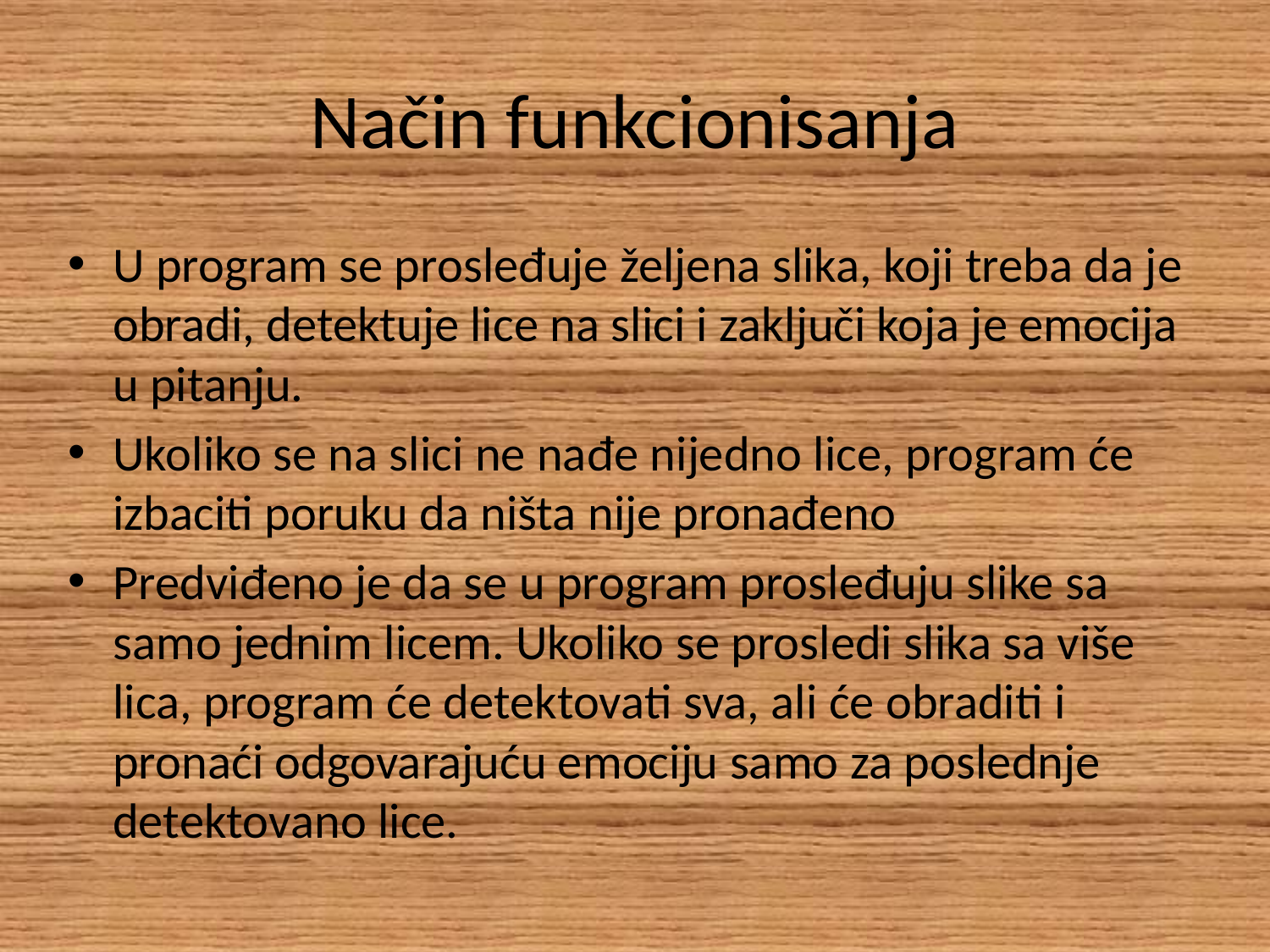

# Način funkcionisanja
U program se prosleđuje željena slika, koji treba da je obradi, detektuje lice na slici i zaključi koja je emocija u pitanju.
Ukoliko se na slici ne nađe nijedno lice, program će izbaciti poruku da ništa nije pronađeno
Predviđeno je da se u program prosleđuju slike sa samo jednim licem. Ukoliko se prosledi slika sa više lica, program će detektovati sva, ali će obraditi i pronaći odgovarajuću emociju samo za poslednje detektovano lice.